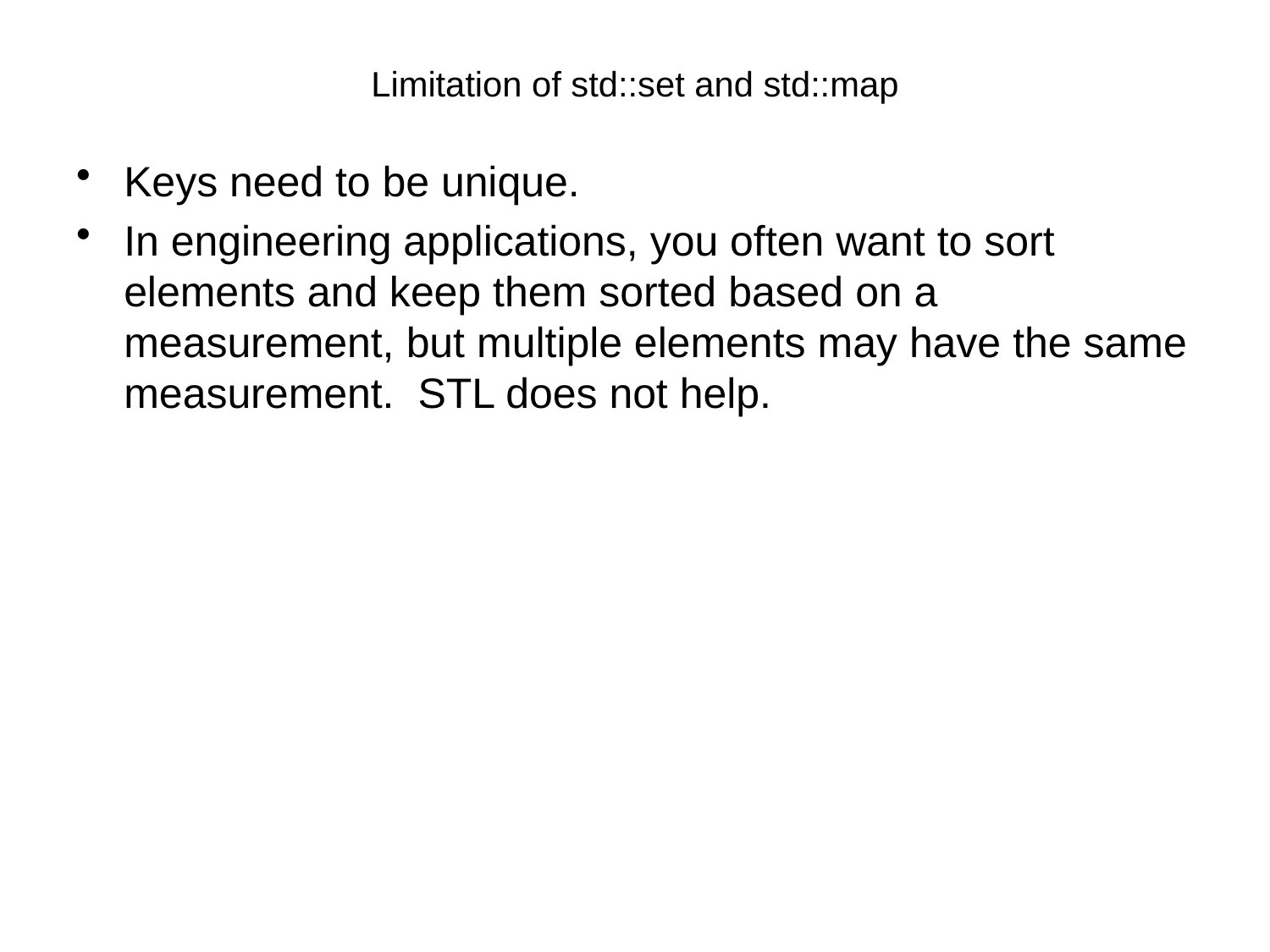

# Limitation of std::set and std::map
Keys need to be unique.
In engineering applications, you often want to sort elements and keep them sorted based on a measurement, but multiple elements may have the same measurement.  STL does not help.